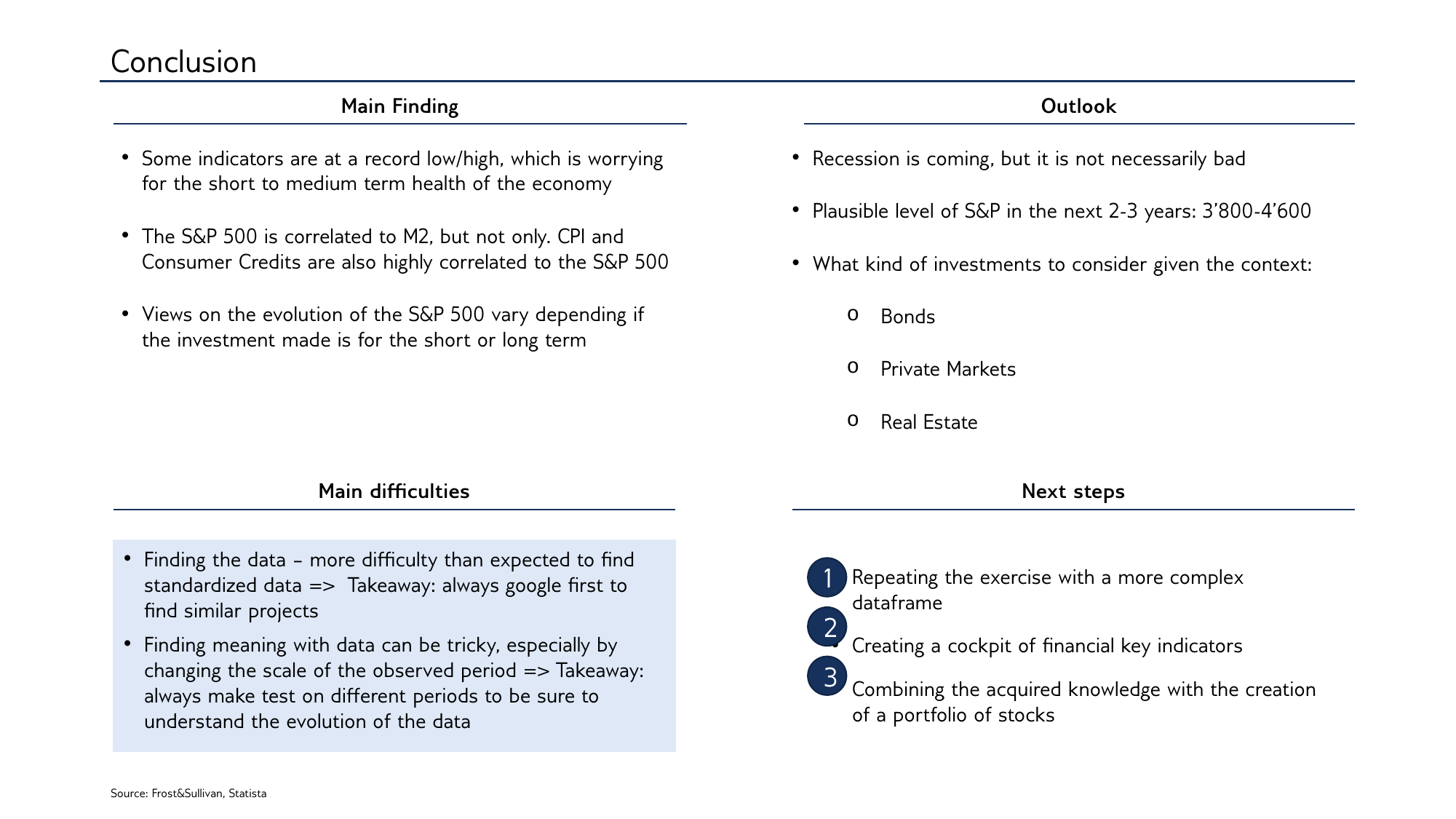

# Conclusion
| Main Finding |
| --- |
| Outlook |
| --- |
Some indicators are at a record low/high, which is worrying for the short to medium term health of the economy
The S&P 500 is correlated to M2, but not only. CPI and Consumer Credits are also highly correlated to the S&P 500
Views on the evolution of the S&P 500 vary depending if the investment made is for the short or long term

Recession is coming, but it is not necessarily bad
Plausible level of S&P in the next 2-3 years: 3’800-4’600
What kind of investments to consider given the context:
Bonds
Private Markets
Real Estate

| Main difficulties |
| --- |
| Next steps |
| --- |
Finding the data – more difficulty than expected to find standardized data =>  Takeaway: always google first to find similar projects
Finding meaning with data can be tricky, especially by changing the scale of the observed period => Takeaway: always make test on different periods to be sure to understand the evolution of the data

Repeating the exercise with a more complex dataframe
Creating a cockpit of financial key indicators
Combining the acquired knowledge with the creation of a portfolio of stocks

1
2
3
Source: Frost&Sullivan, Statista